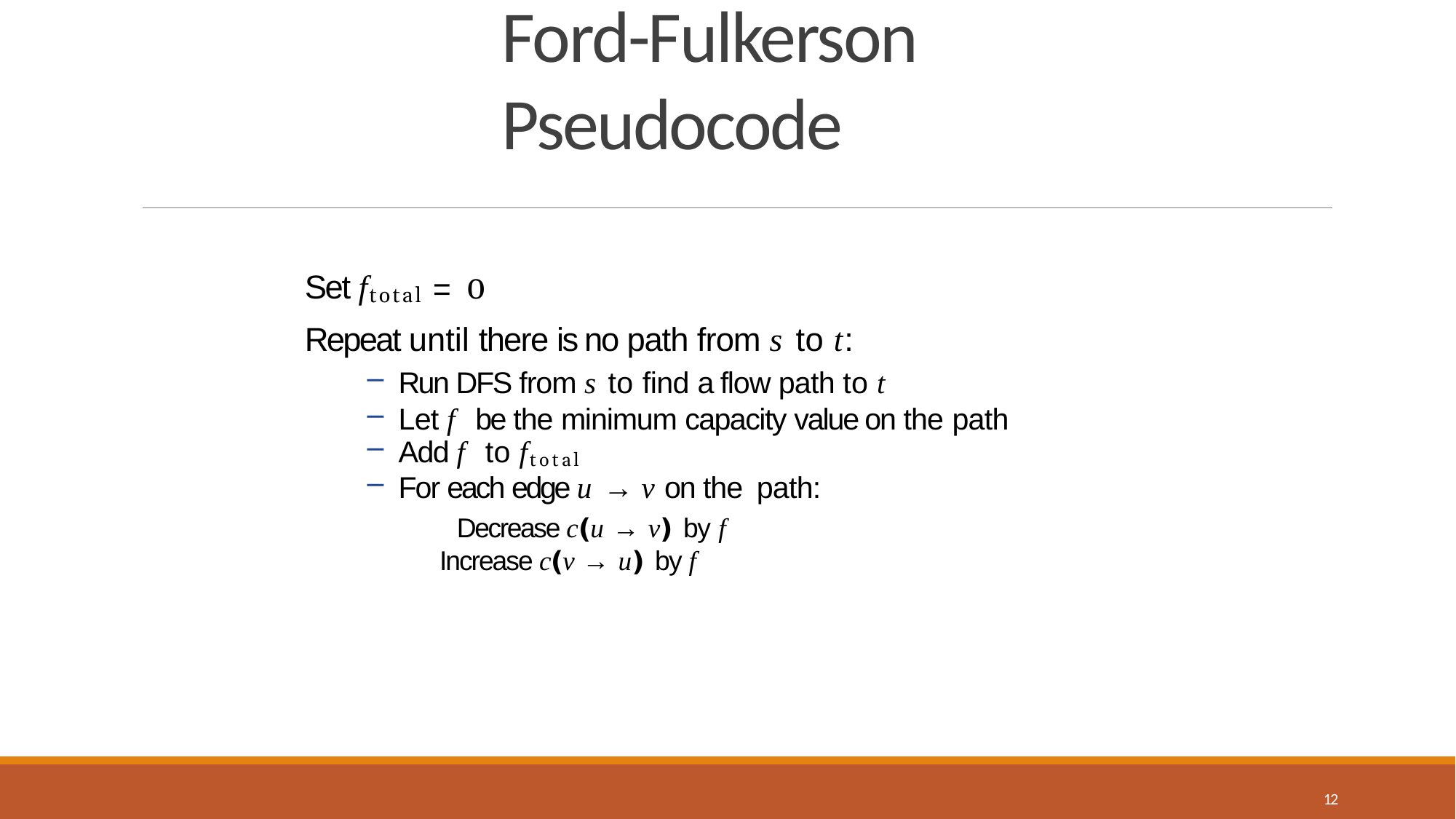

# Ford-Fulkerson Pseudocode
 Set ftotal = 0
 Repeat until there is no path from s to t:
Run DFS from s to find a flow path to t
Let f be the minimum capacity value on the path
Add f to ftotal
For each edge u → v on the path:
 Decrease c(u → v) by f
 Increase c(v → u) by f
12